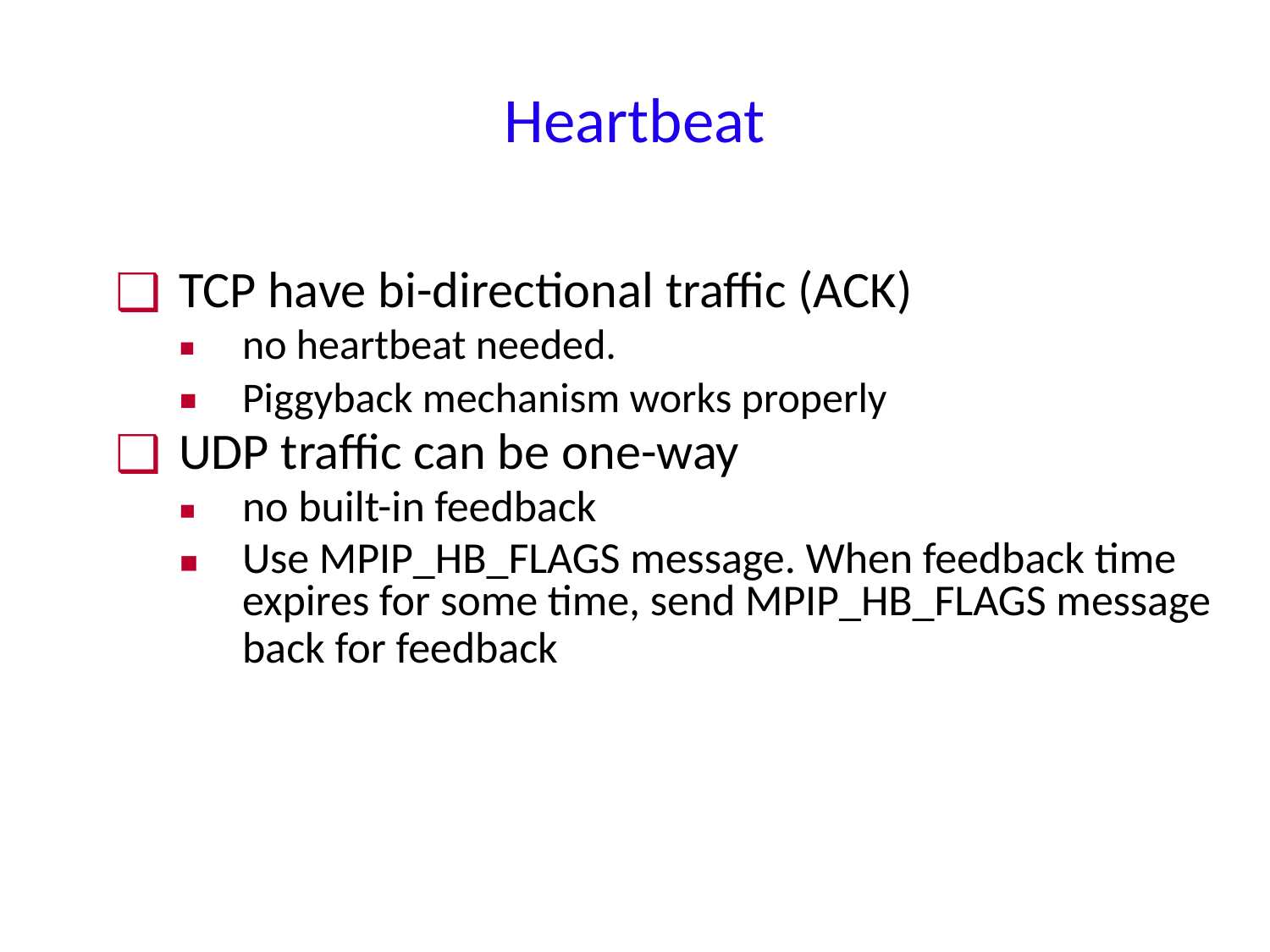

# Heartbeat
TCP have bi-directional traffic (ACK)
no heartbeat needed.
Piggyback mechanism works properly
UDP traffic can be one-way
no built-in feedback
Use MPIP_HB_FLAGS message. When feedback time expires for some time, send MPIP_HB_FLAGS message back for feedback